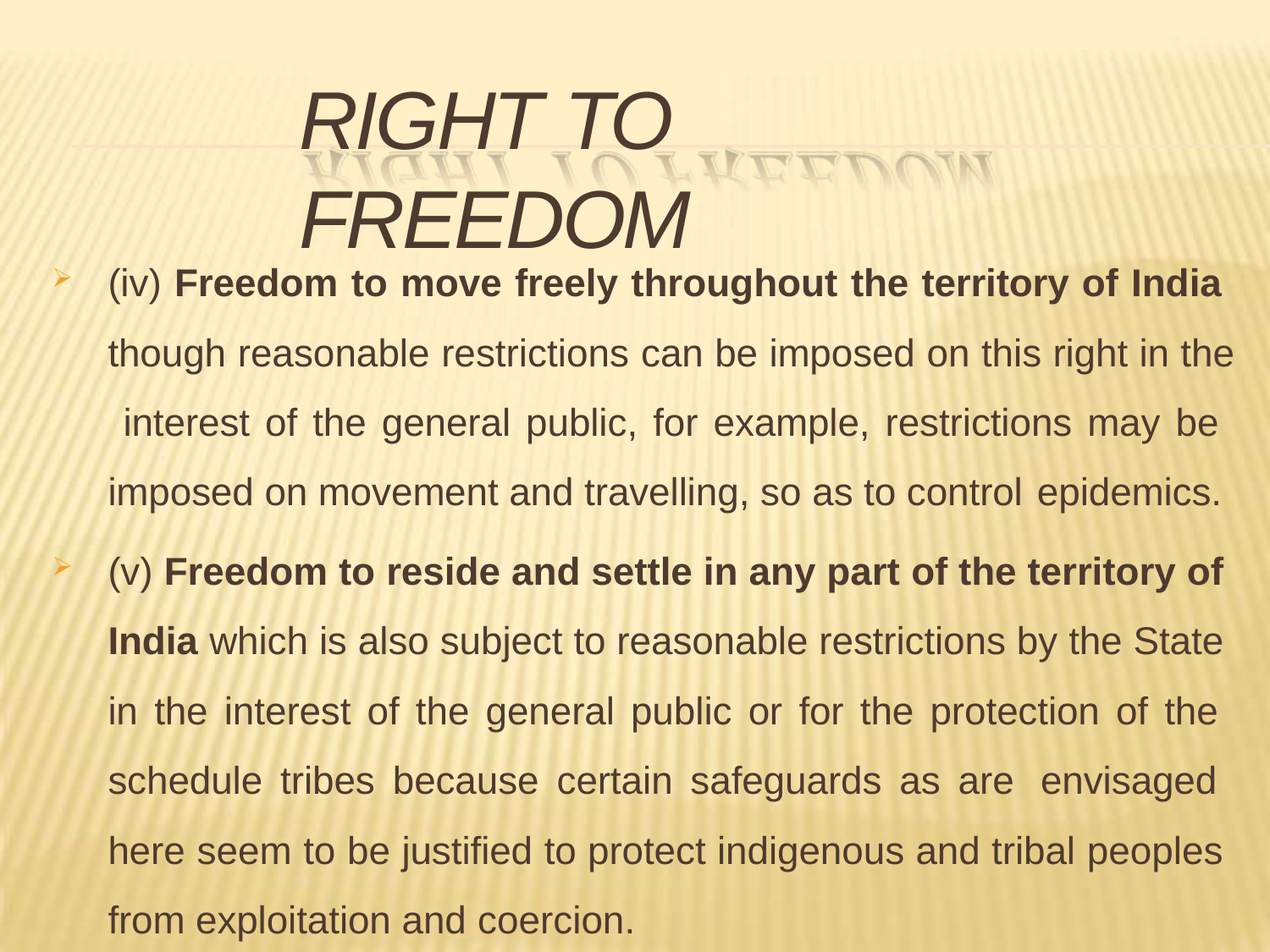

# RIGHT TO FREEDOM

(iv) Freedom to move freely throughout the territory of India  though reasonable restrictions can be imposed on this right in the  interest of the general public, for example, restrictions may be  imposed on movement and travelling, so as to control epidemics.
(v) Freedom to reside and settle in any part of the territory of  India which is also subject to reasonable restrictions by the State  in the interest of the general public or for the protection of the  schedule tribes because certain safeguards as are envisaged  here seem to be justified to protect indigenous and tribal peoples  from exploitation and coercion.